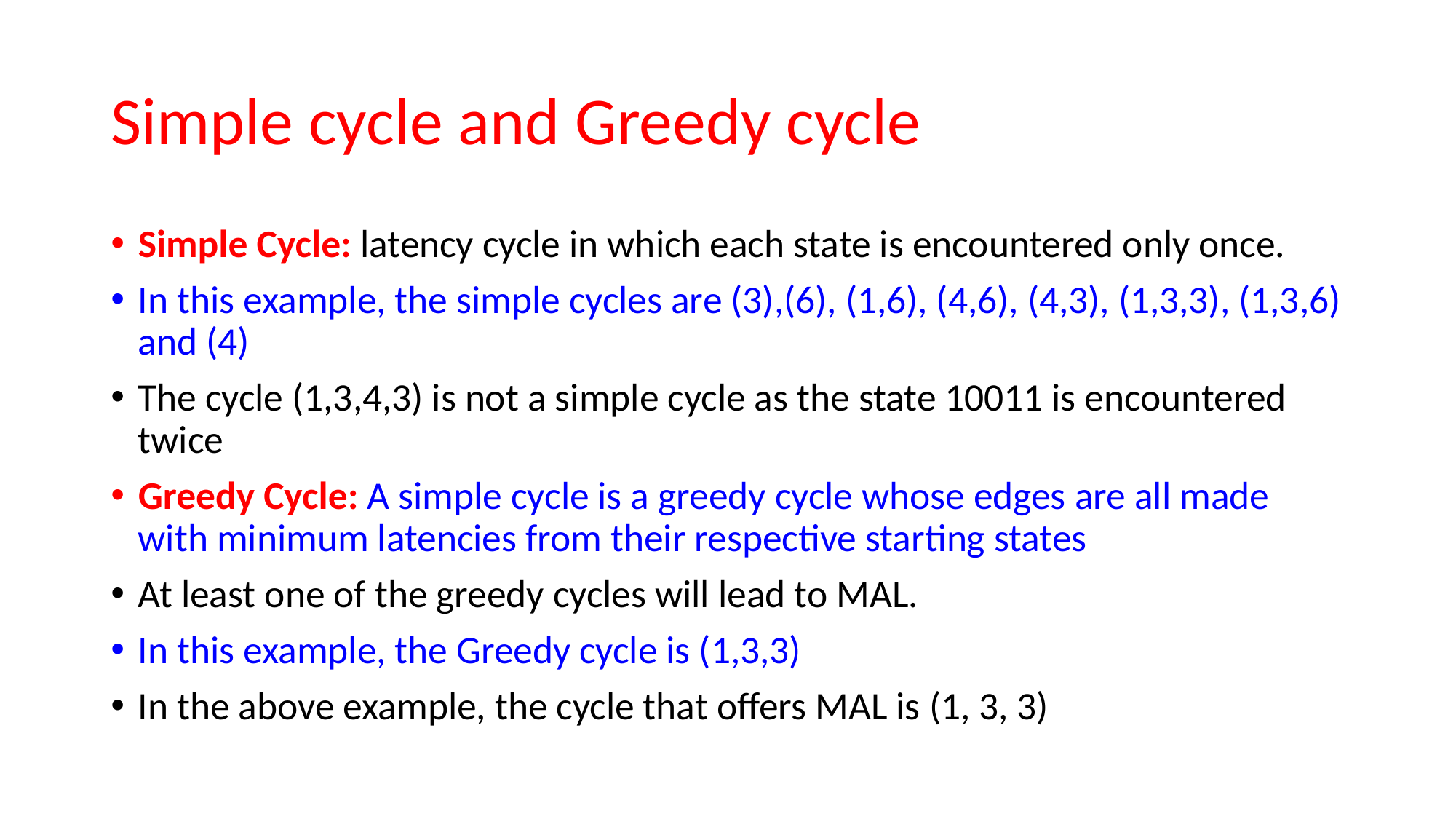

# Simple cycle and Greedy cycle
Simple Cycle: latency cycle in which each state is encountered only once.
In this example, the simple cycles are (3),(6), (1,6), (4,6), (4,3), (1,3,3), (1,3,6) and (4)
The cycle (1,3,4,3) is not a simple cycle as the state 10011 is encountered twice
Greedy Cycle: A simple cycle is a greedy cycle whose edges are all made with minimum latencies from their respective starting states
At least one of the greedy cycles will lead to MAL.
In this example, the Greedy cycle is (1,3,3)
In the above example, the cycle that offers MAL is (1, 3, 3)